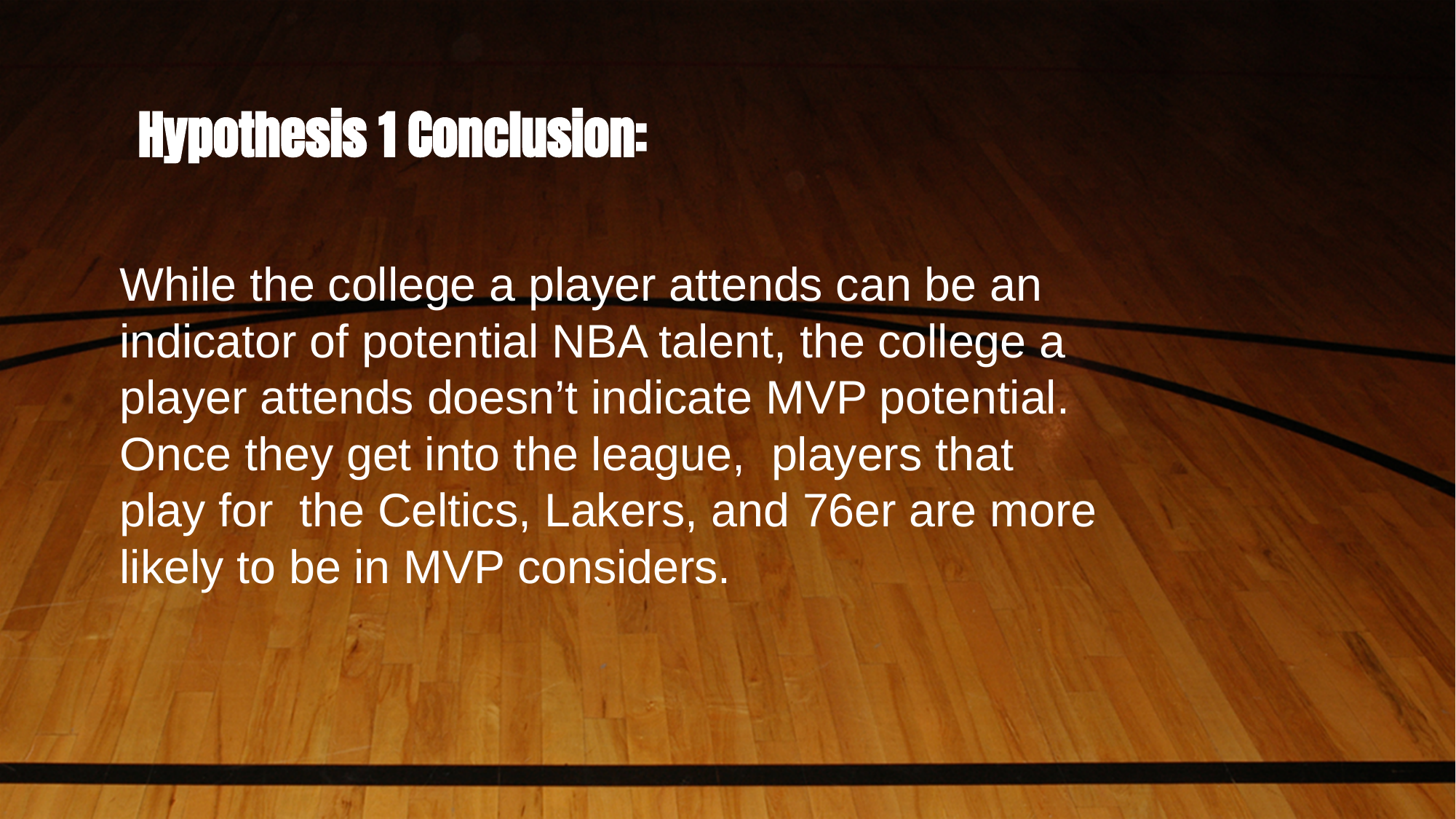

# Hypothesis 1 Conclusion:
While the college a player attends can be an indicator of potential NBA talent, the college a player attends doesn’t indicate MVP potential.
Once they get into the league,  players that play for  the Celtics, Lakers, and 76er are more likely to be in MVP considers.